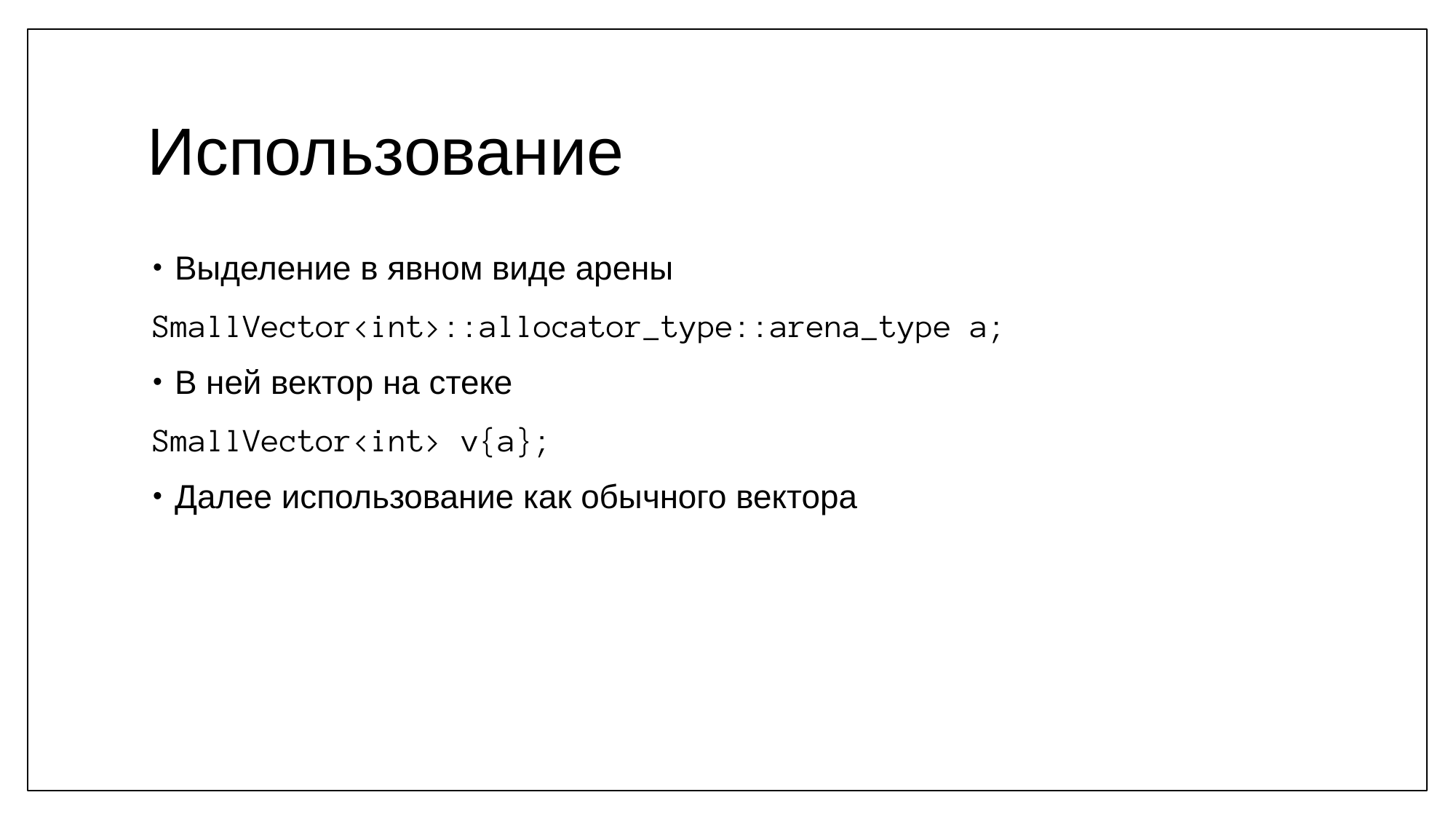

# Использование
Выделение в явном виде арены
SmallVector<int>::allocator_type::arena_type a;
В ней вектор на стеке
SmallVector<int> v{a};
Далее использование как обычного вектора